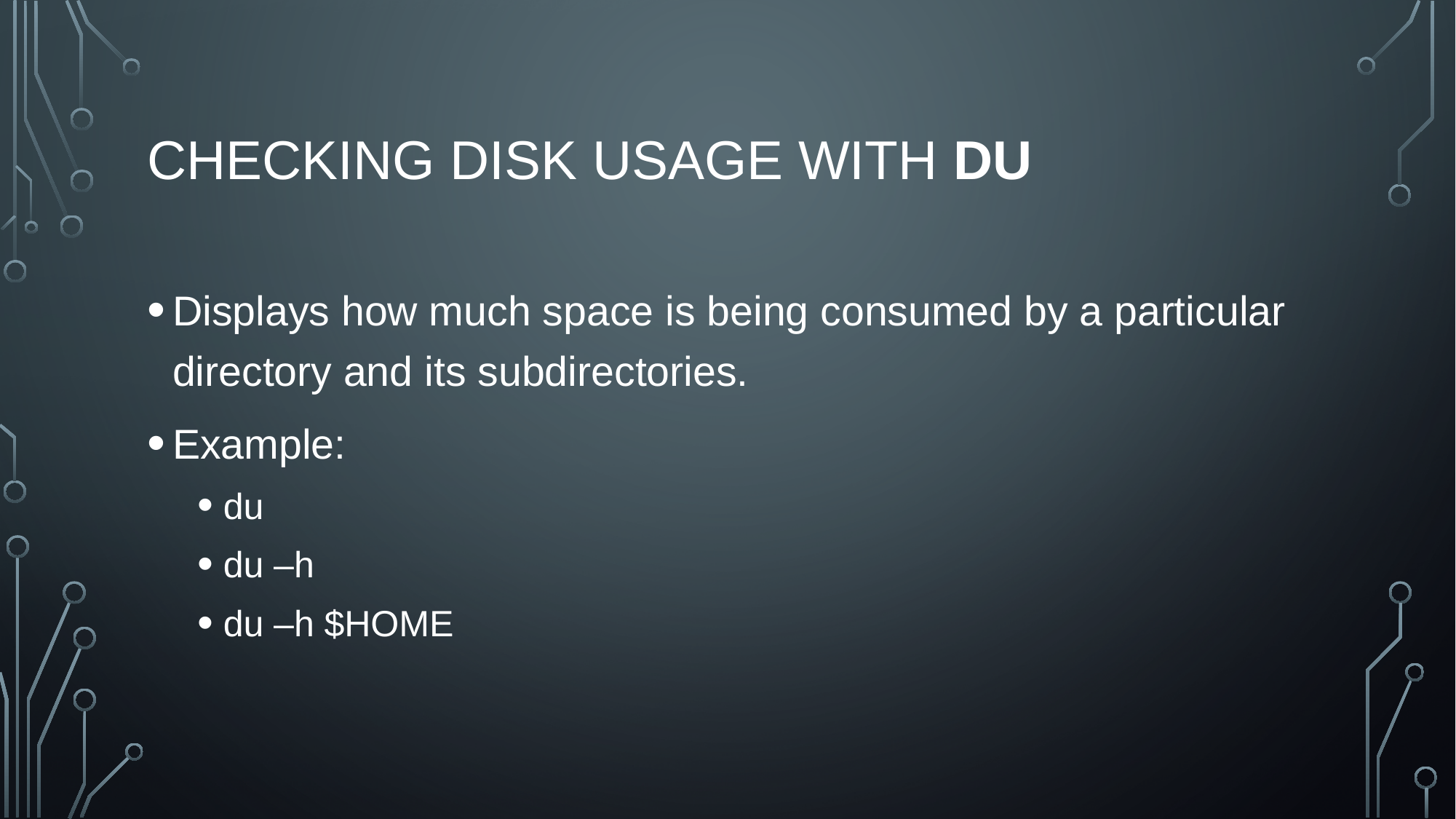

# Checking Disk Usage with du
Displays how much space is being consumed by a particular directory and its subdirectories.
Example:
du
du –h
du –h $HOME